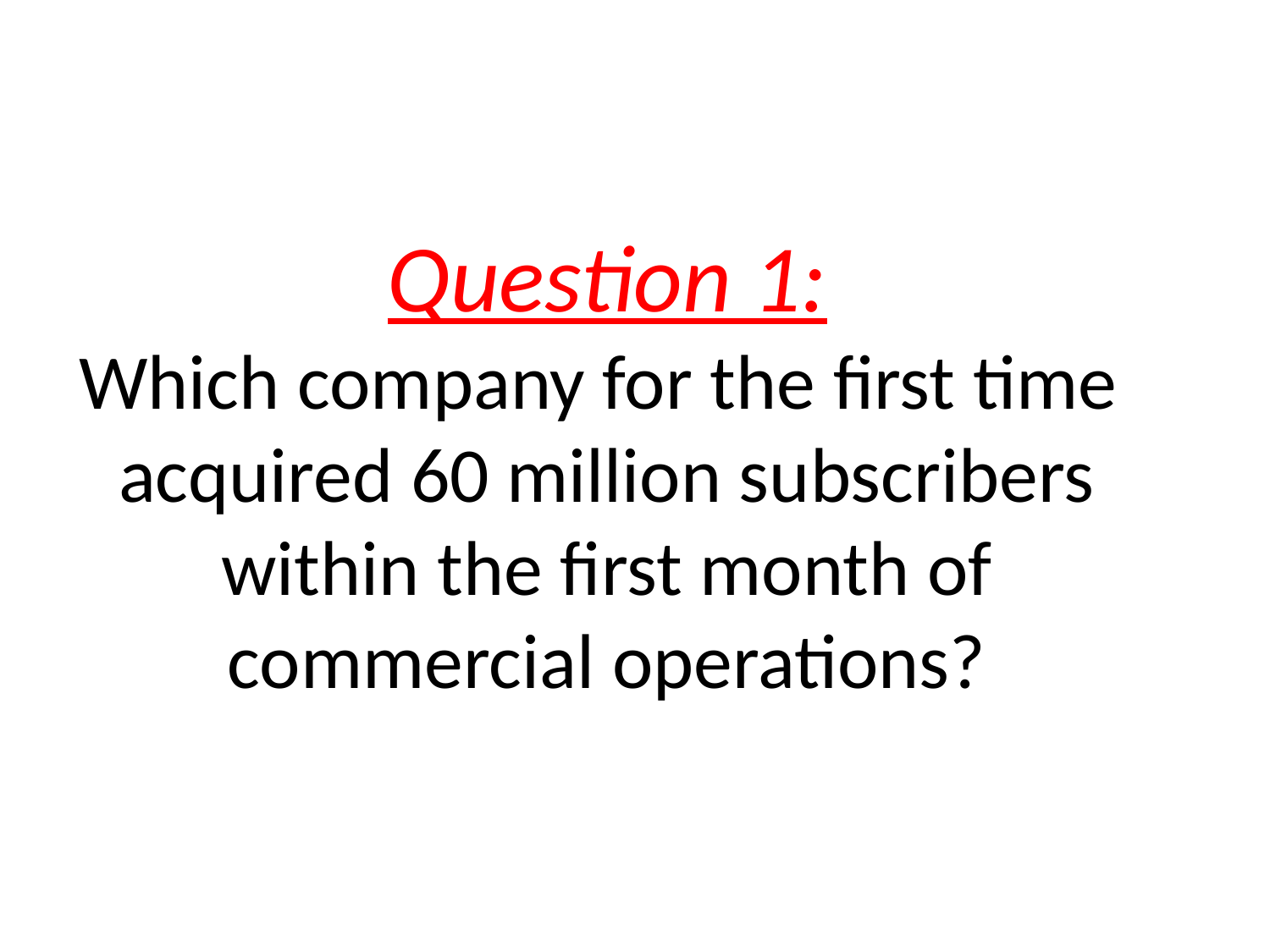

# Question 1: Which company for the first time  acquired 60 million subscribers within the first month of commercial operations?